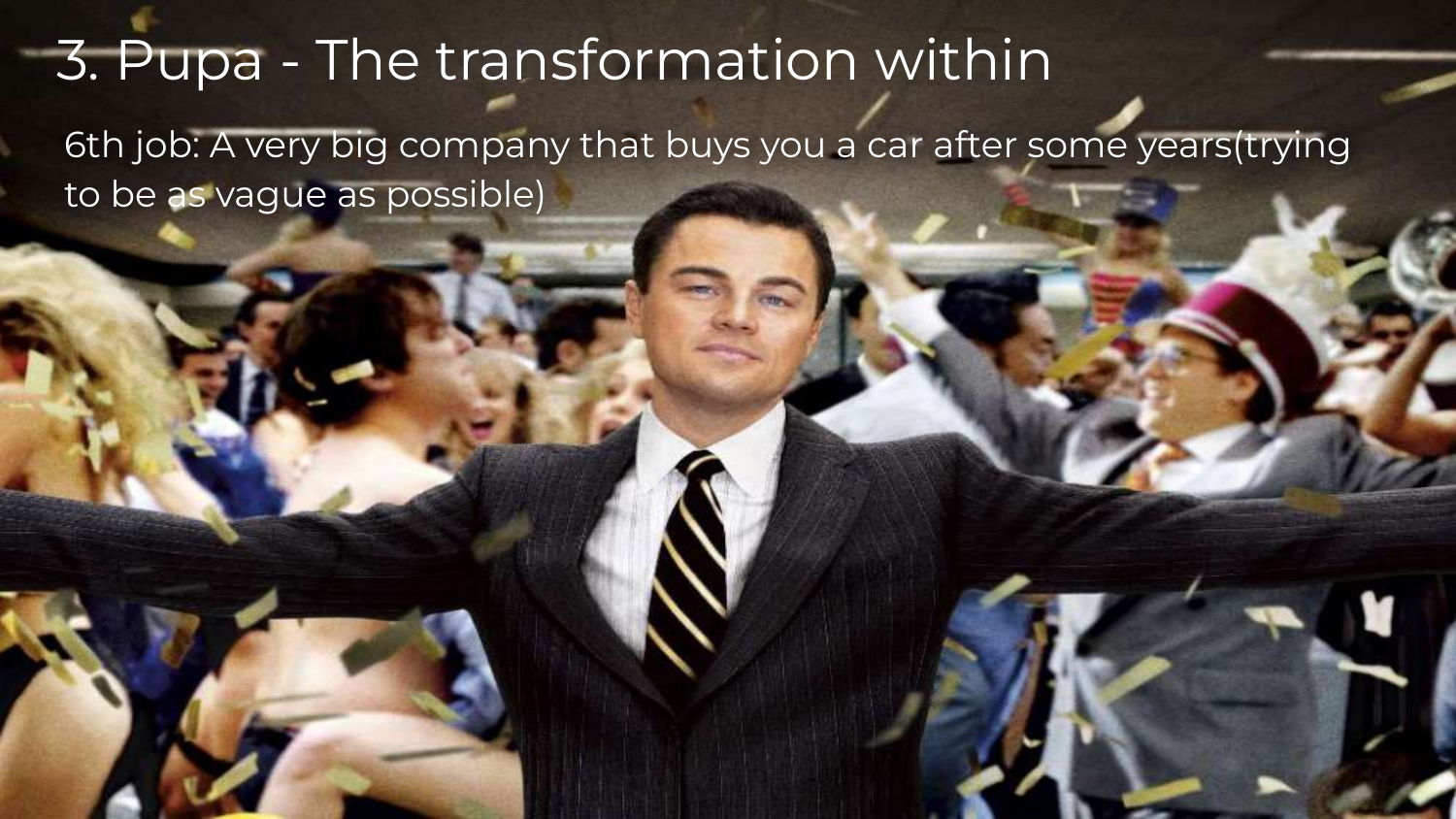

# 3. Pupa - The transformation within
6th job: A very big company that buys you a car after some years(trying to be as vague as possible)